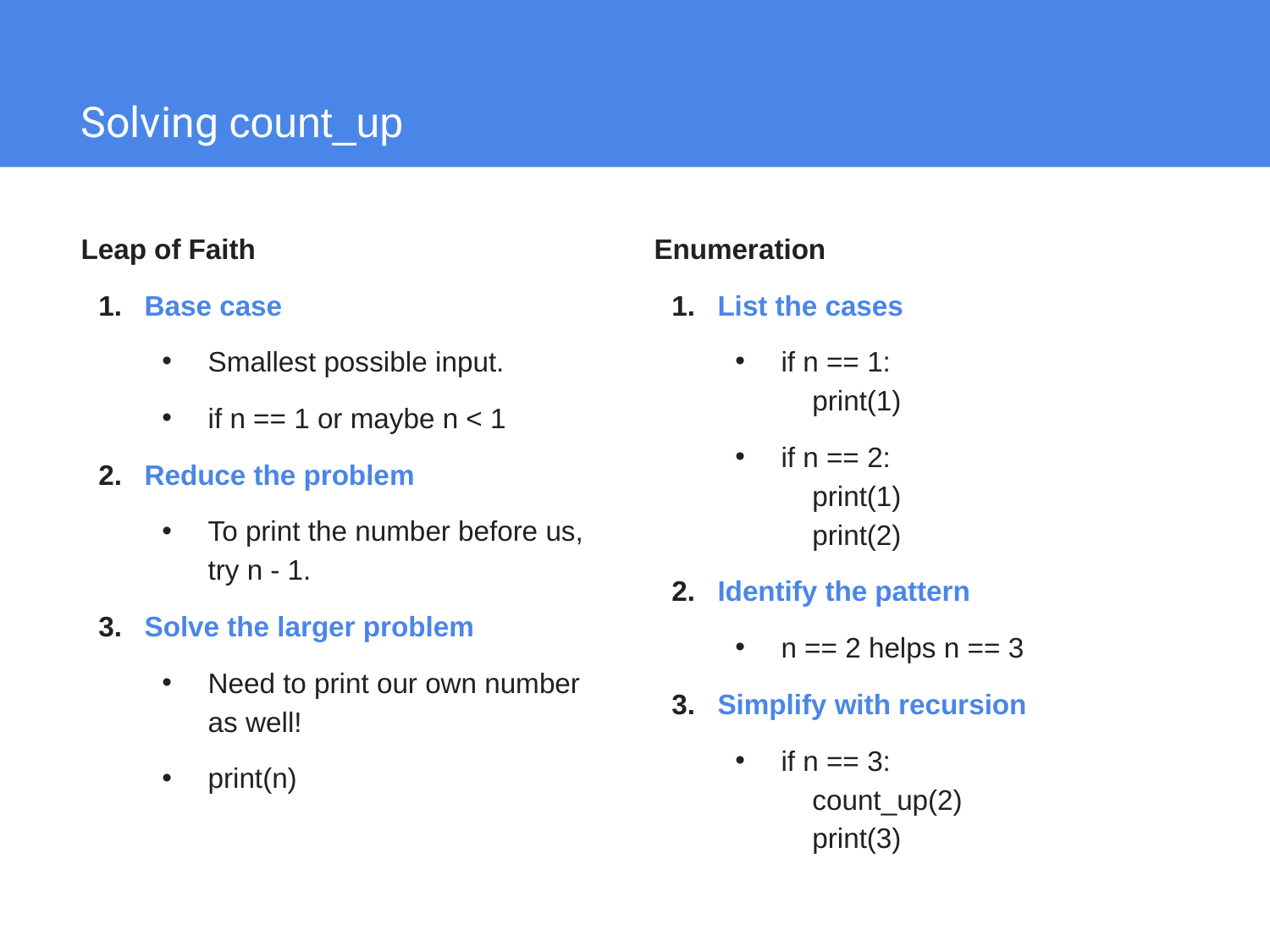

# Solving count_up
Leap of Faith
Base case
Smallest possible input.
if n == 1 or maybe n < 1
Reduce the problem
To print the number before us, try n - 1.
Solve the larger problem
Need to print our own number as well!
print(n)
Enumeration
List the cases
if n == 1:
    print(1)
if n == 2:
    print(1)
    print(2)
Identify the pattern
n == 2 helps n == 3
Simplify with recursion
if n == 3:
    count_up(2)
    print(3)